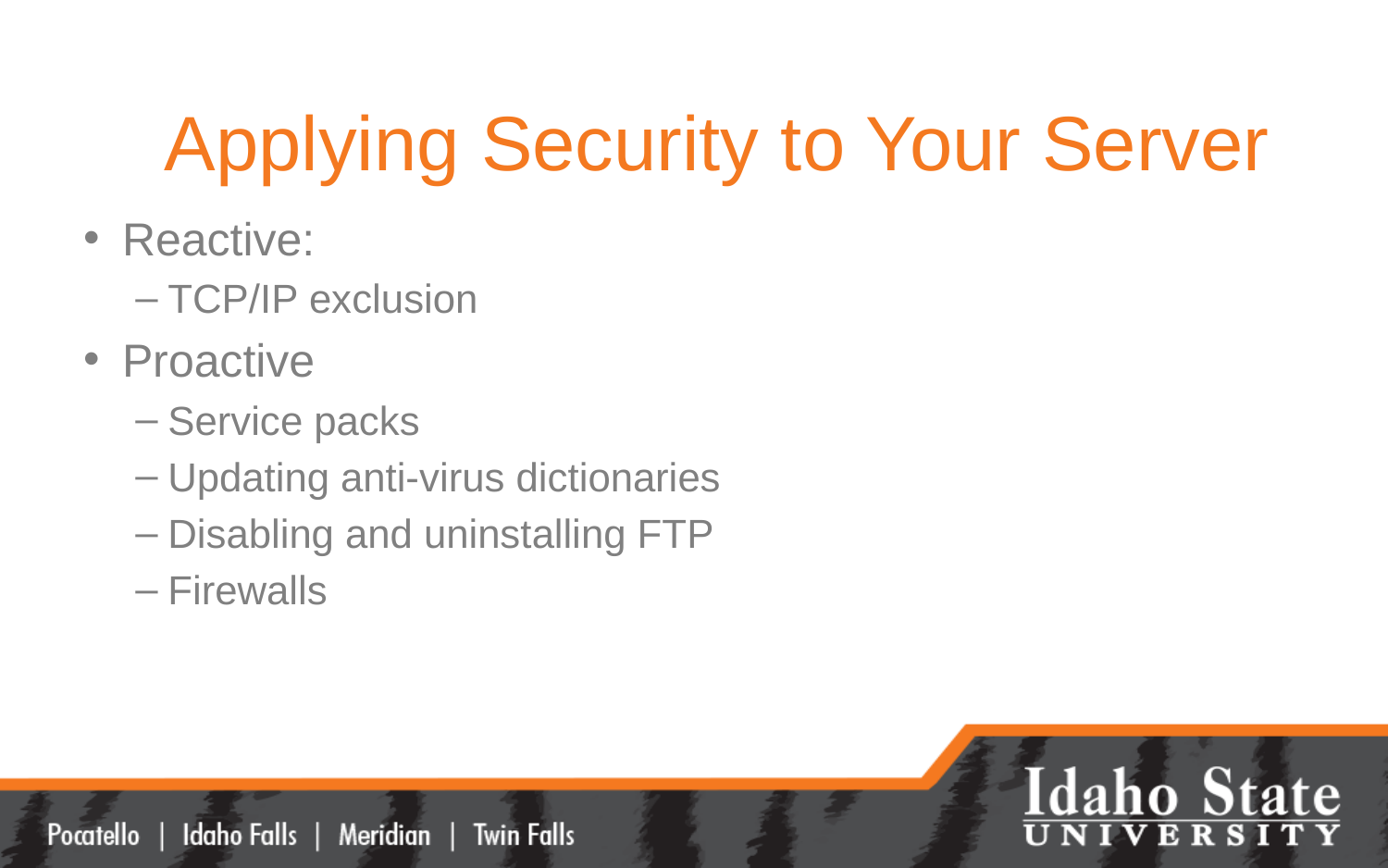

# Applying Security to Your Server
Reactive:
TCP/IP exclusion
Proactive
Service packs
Updating anti-virus dictionaries
Disabling and uninstalling FTP
Firewalls